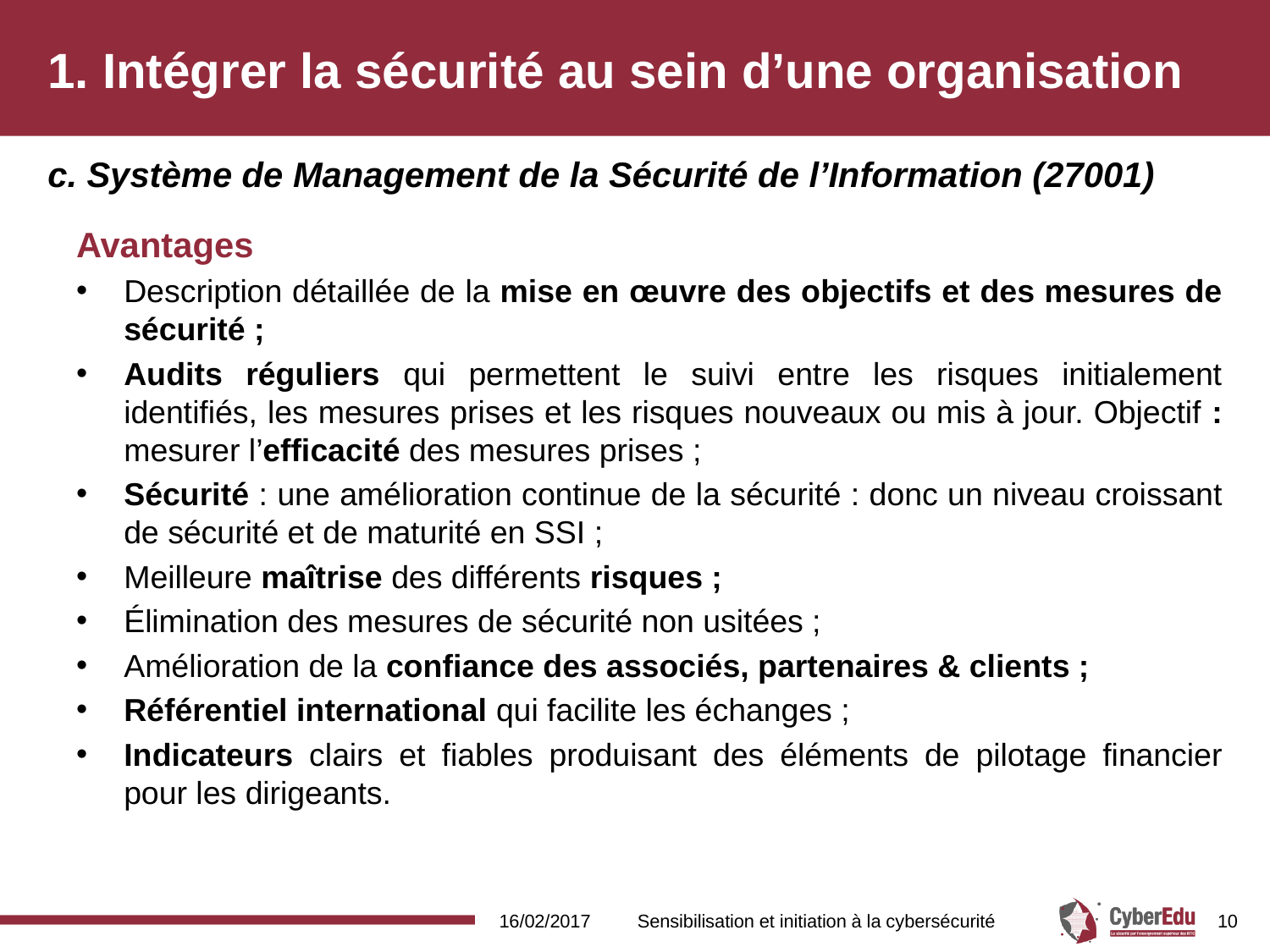

# 1. Intégrer la sécurité au sein d’une organisation
c. Système de Management de la Sécurité de l’Information (27001)
Avantages
Description détaillée de la mise en œuvre des objectifs et des mesures de sécurité ;
Audits réguliers qui permettent le suivi entre les risques initialement identifiés, les mesures prises et les risques nouveaux ou mis à jour. Objectif : mesurer l’efficacité des mesures prises ;
Sécurité : une amélioration continue de la sécurité : donc un niveau croissant de sécurité et de maturité en SSI ;
Meilleure maîtrise des différents risques ;
Élimination des mesures de sécurité non usitées ;
Amélioration de la confiance des associés, partenaires & clients ;
Référentiel international qui facilite les échanges ;
Indicateurs clairs et fiables produisant des éléments de pilotage financier pour les dirigeants.

16/02/2017
Sensibilisation et initiation à la cybersécurité
10